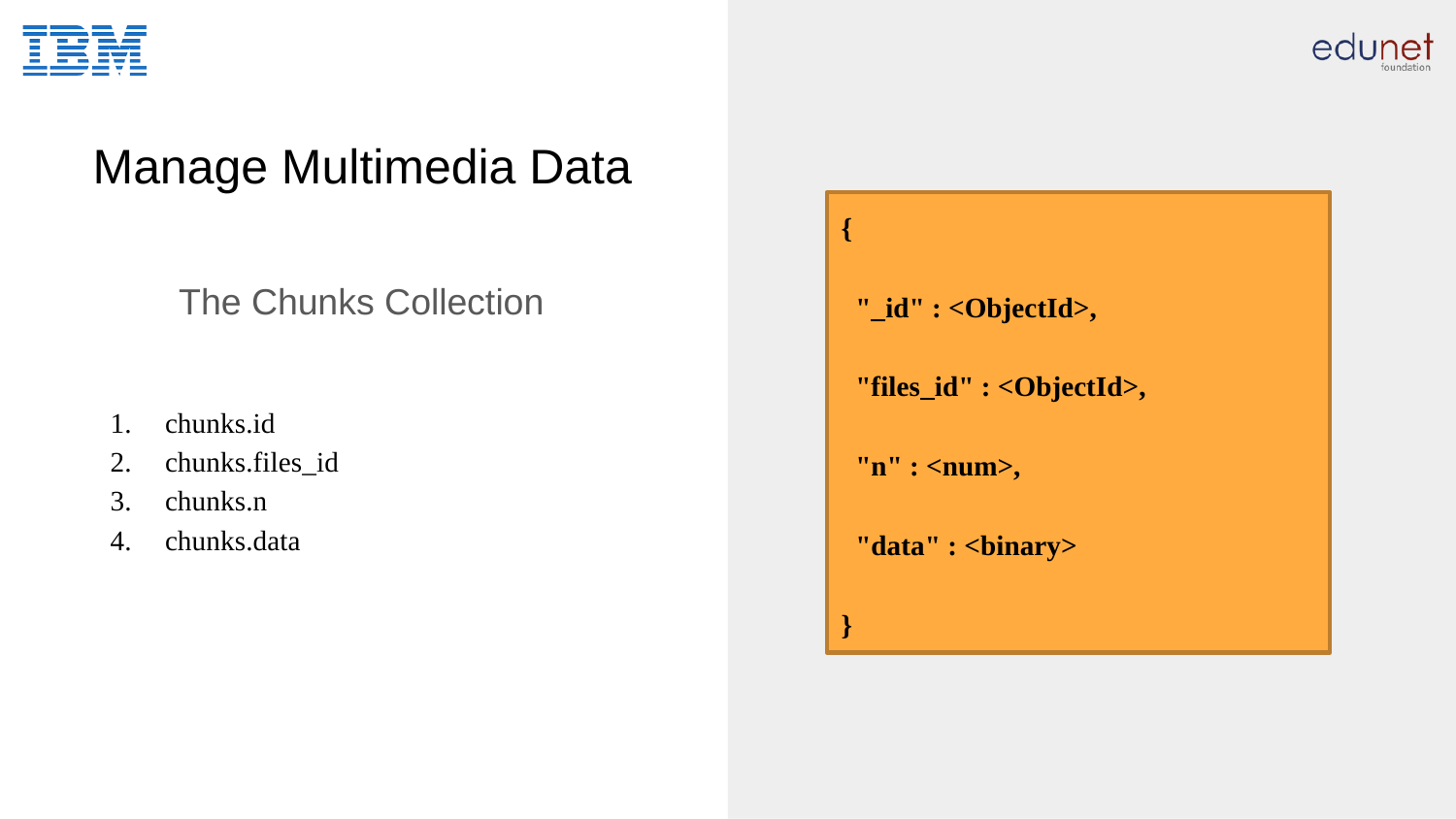

# Manage Multimedia Data
{
  "_id" : <ObjectId>,
  "files_id" : <ObjectId>,
  "n" : <num>,
  "data" : <binary>
}

The Chunks Collection

chunks.id
chunks.files_id
chunks.n
chunks.data